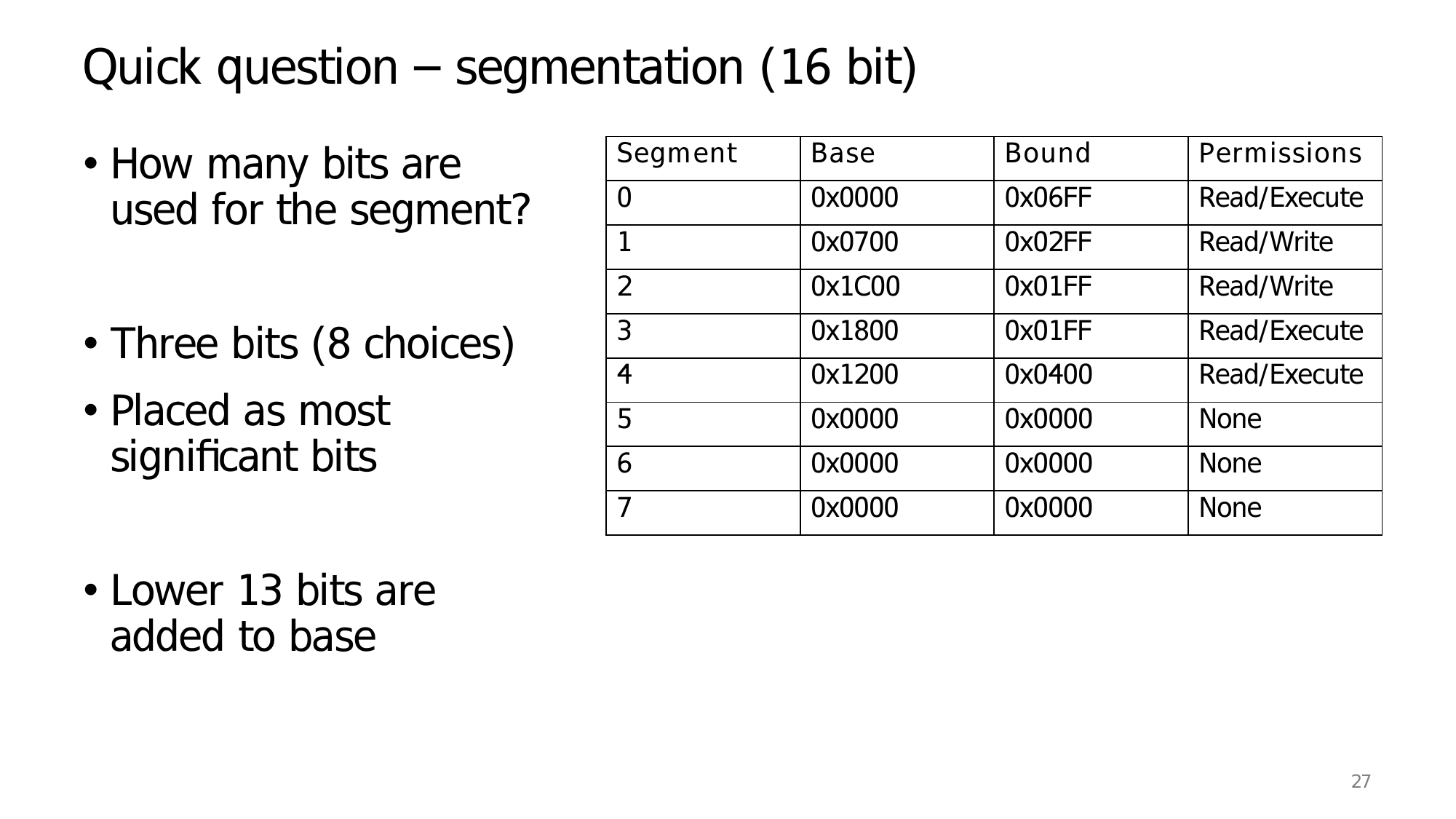

# Quick question – segmentation (16 bit)
How many bits are used for the segment?

Three bits (8 choices)
Placed as most significant bits

Lower 13 bits are added to base
| Segment | Base | Bound | Permissions |
| --- | --- | --- | --- |
| 0 | 0x0000 | 0x06FF | Read/Execute |
| 1 | 0x0700 | 0x02FF | Read/Write |
| 2 | 0x1C00 | 0x01FF | Read/Write |
| 3 | 0x1800 | 0x01FF | Read/Execute |
| 4 | 0x1200 | 0x0400 | Read/Execute |
| 5 | 0x0000 | 0x0000 | None |
| 6 | 0x0000 | 0x0000 | None |
| 7 | 0x0000 | 0x0000 | None |
27